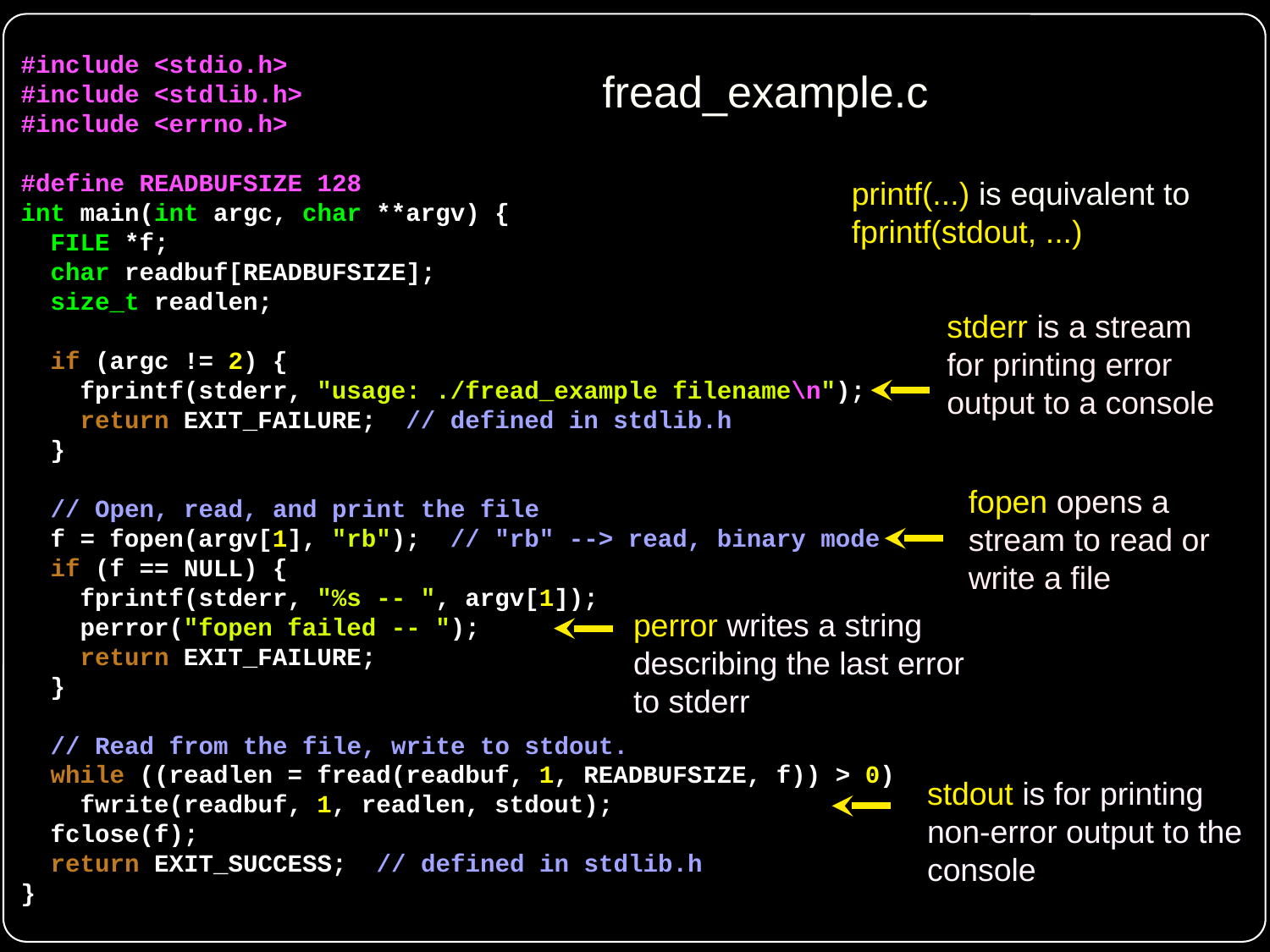

#include <stdio.h>
#include <stdlib.h>
#include <errno.h>

#define READBUFSIZE 128
int main(int argc, char **argv) {
  FILE *f;
  char readbuf[READBUFSIZE];
  size_t readlen;

  if (argc != 2) {
    fprintf(stderr, "usage: ./fread_example filename\n");
    return EXIT_FAILURE;  // defined in stdlib.h
  }

  // Open, read, and print the file
  f = fopen(argv[1], "rb");  // "rb" --> read, binary mode
  if (f == NULL) {
    fprintf(stderr, "%s -- ", argv[1]);
    perror("fopen failed -- ");
    return EXIT_FAILURE;
  }

  // Read from the file, write to stdout.
  while ((readlen = fread(readbuf, 1, READBUFSIZE, f)) > 0)
    fwrite(readbuf, 1, readlen, stdout);
  fclose(f);
  return EXIT_SUCCESS;  // defined in stdlib.h
}
fread_example.c
#
printf(...) is equivalent to fprintf(stdout, ...)

stderr is a stream for printing error output to a console

fopen opens a stream to read or write a file

perror writes a string describing the last error to stderr

stdout is for printing non-error output to the console